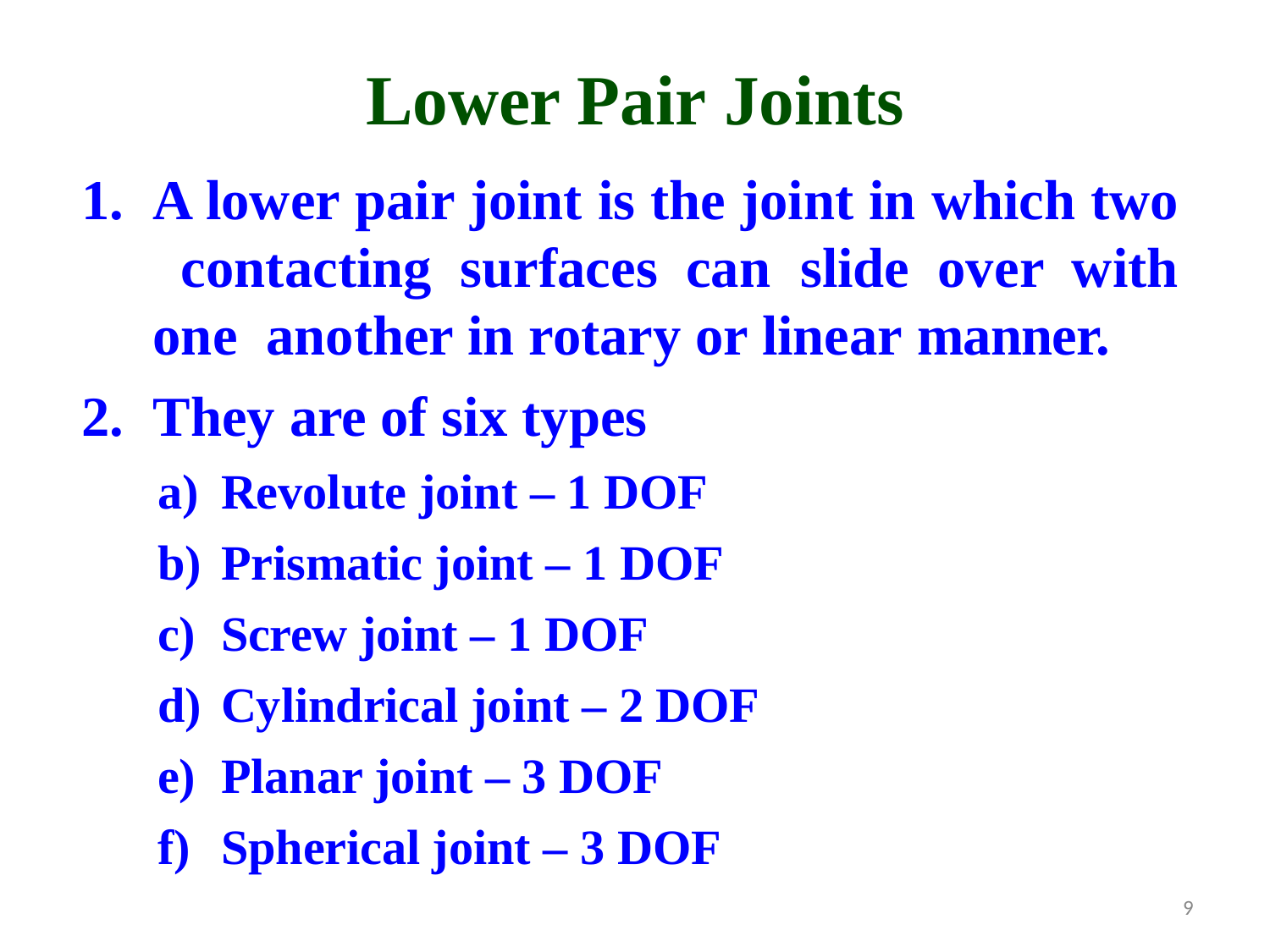

# Lower Pair Joints
A lower pair joint is the joint in which two  contacting surfaces can slide over with one  another in rotary or linear manner.
They are of six types
Revolute joint – 1 DOF
Prismatic joint – 1 DOF
Screw joint – 1 DOF
Cylindrical joint – 2 DOF
Planar joint – 3 DOF
Spherical joint – 3 DOF
9